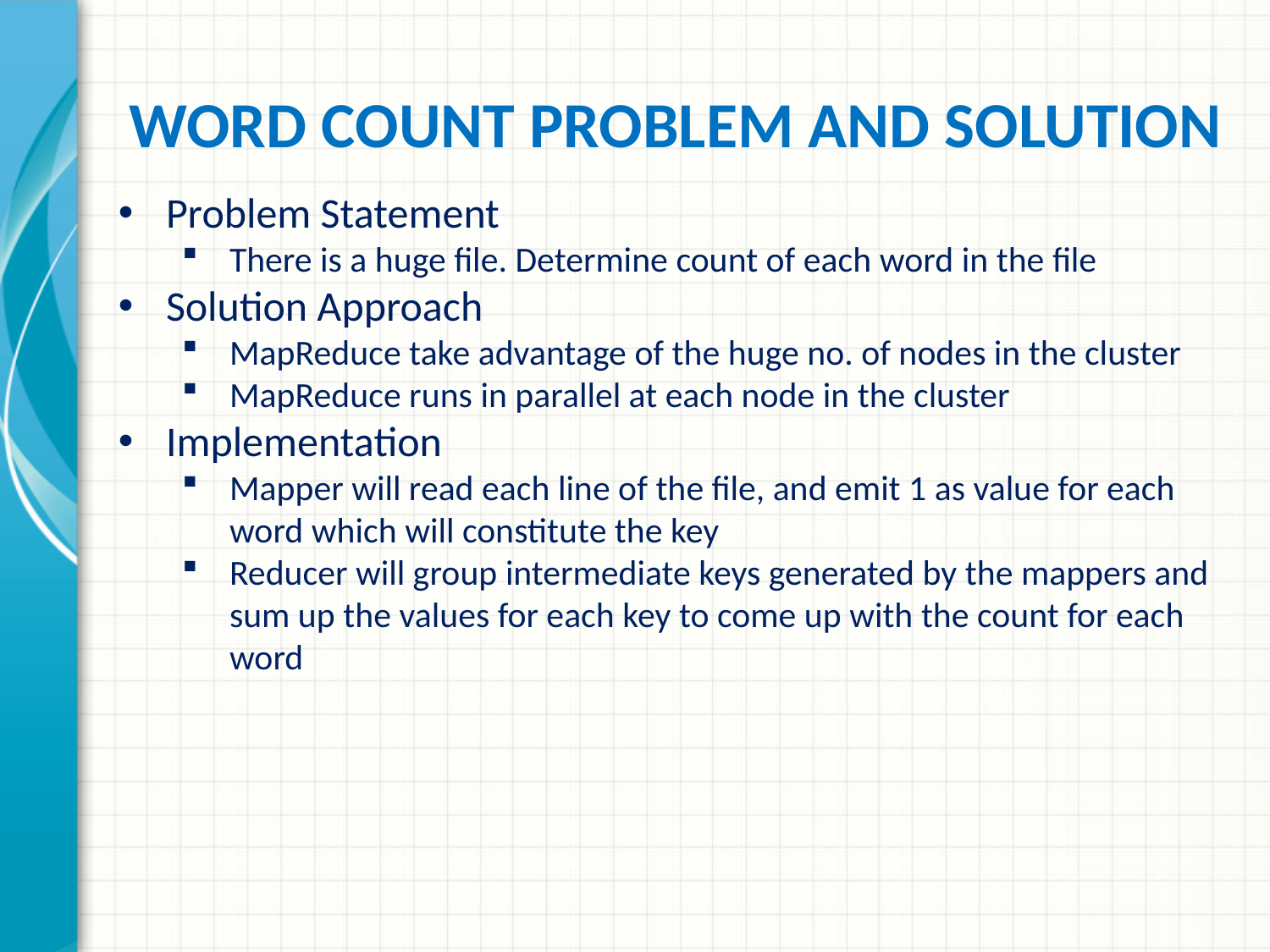

# Word Count Problem and Solution
Problem Statement
There is a huge file. Determine count of each word in the file
Solution Approach
MapReduce take advantage of the huge no. of nodes in the cluster
MapReduce runs in parallel at each node in the cluster
Implementation
Mapper will read each line of the file, and emit 1 as value for each word which will constitute the key
Reducer will group intermediate keys generated by the mappers and sum up the values for each key to come up with the count for each word